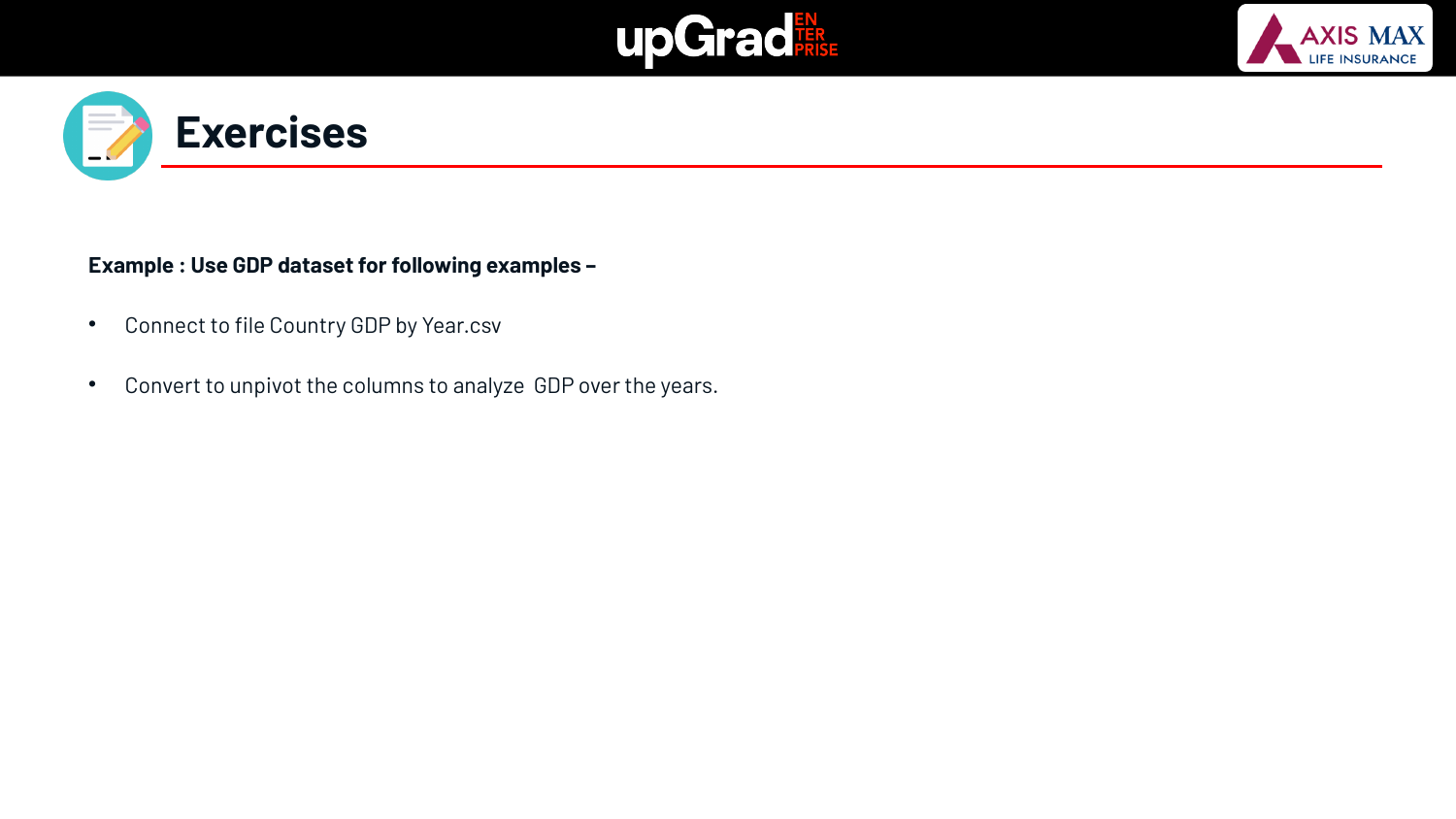

Exercises
Example : Use GDP dataset for following examples –
Connect to file Country GDP by Year.csv
Convert to unpivot the columns to analyze  GDP over the years.